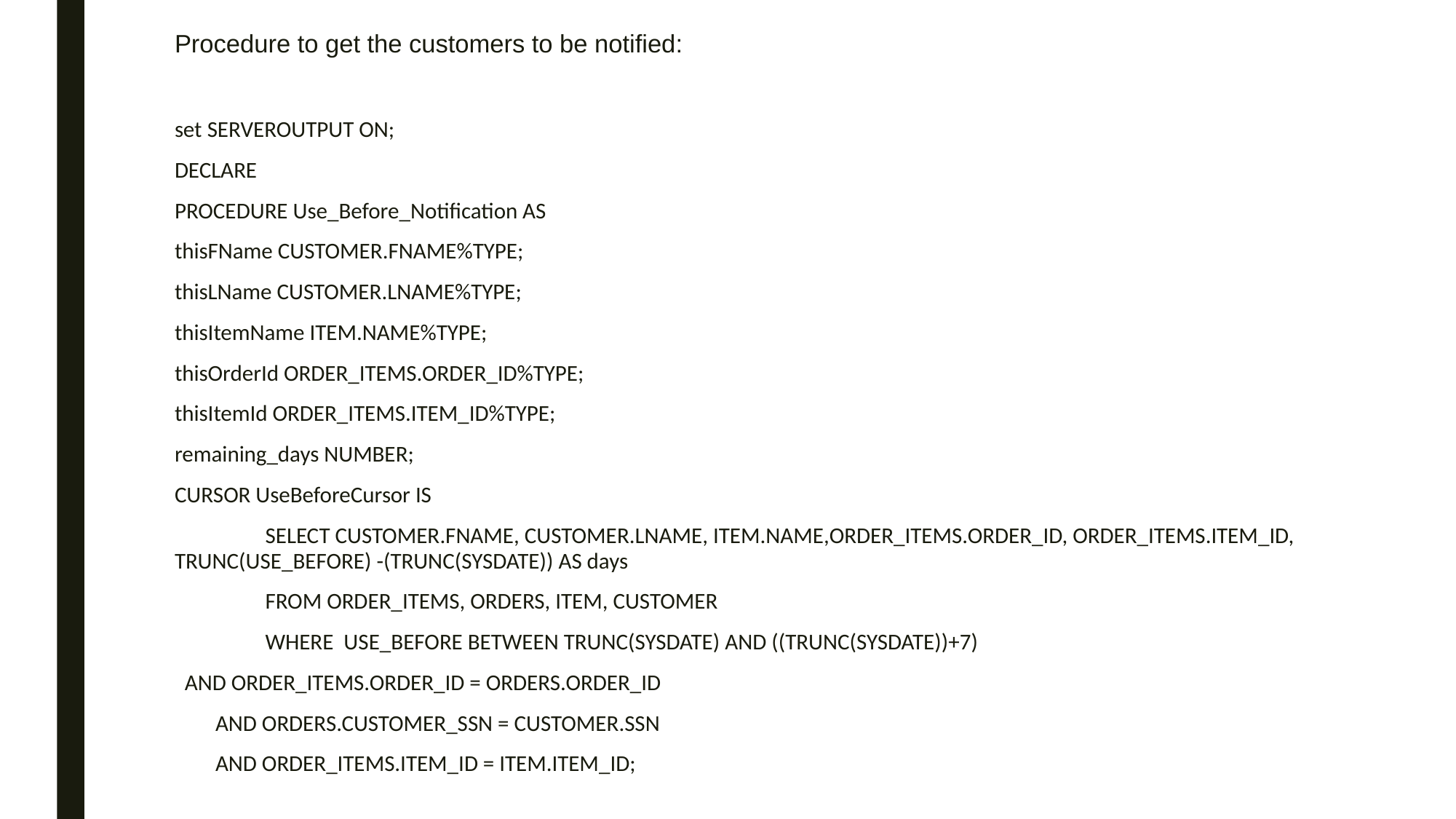

Procedure to get the customers to be notified:

set SERVEROUTPUT ON;
DECLARE
PROCEDURE Use_Before_Notification AS
thisFName CUSTOMER.FNAME%TYPE;
thisLName CUSTOMER.LNAME%TYPE;
thisItemName ITEM.NAME%TYPE;
thisOrderId ORDER_ITEMS.ORDER_ID%TYPE;
thisItemId ORDER_ITEMS.ITEM_ID%TYPE;
remaining_days NUMBER;
CURSOR UseBeforeCursor IS
	SELECT CUSTOMER.FNAME, CUSTOMER.LNAME, ITEM.NAME,ORDER_ITEMS.ORDER_ID, ORDER_ITEMS.ITEM_ID, TRUNC(USE_BEFORE) -(TRUNC(SYSDATE)) AS days
	FROM ORDER_ITEMS, ORDERS, ITEM, CUSTOMER
	WHERE  USE_BEFORE BETWEEN TRUNC(SYSDATE) AND ((TRUNC(SYSDATE))+7)
  AND ORDER_ITEMS.ORDER_ID = ORDERS.ORDER_ID
        AND ORDERS.CUSTOMER_SSN = CUSTOMER.SSN
        AND ORDER_ITEMS.ITEM_ID = ITEM.ITEM_ID;